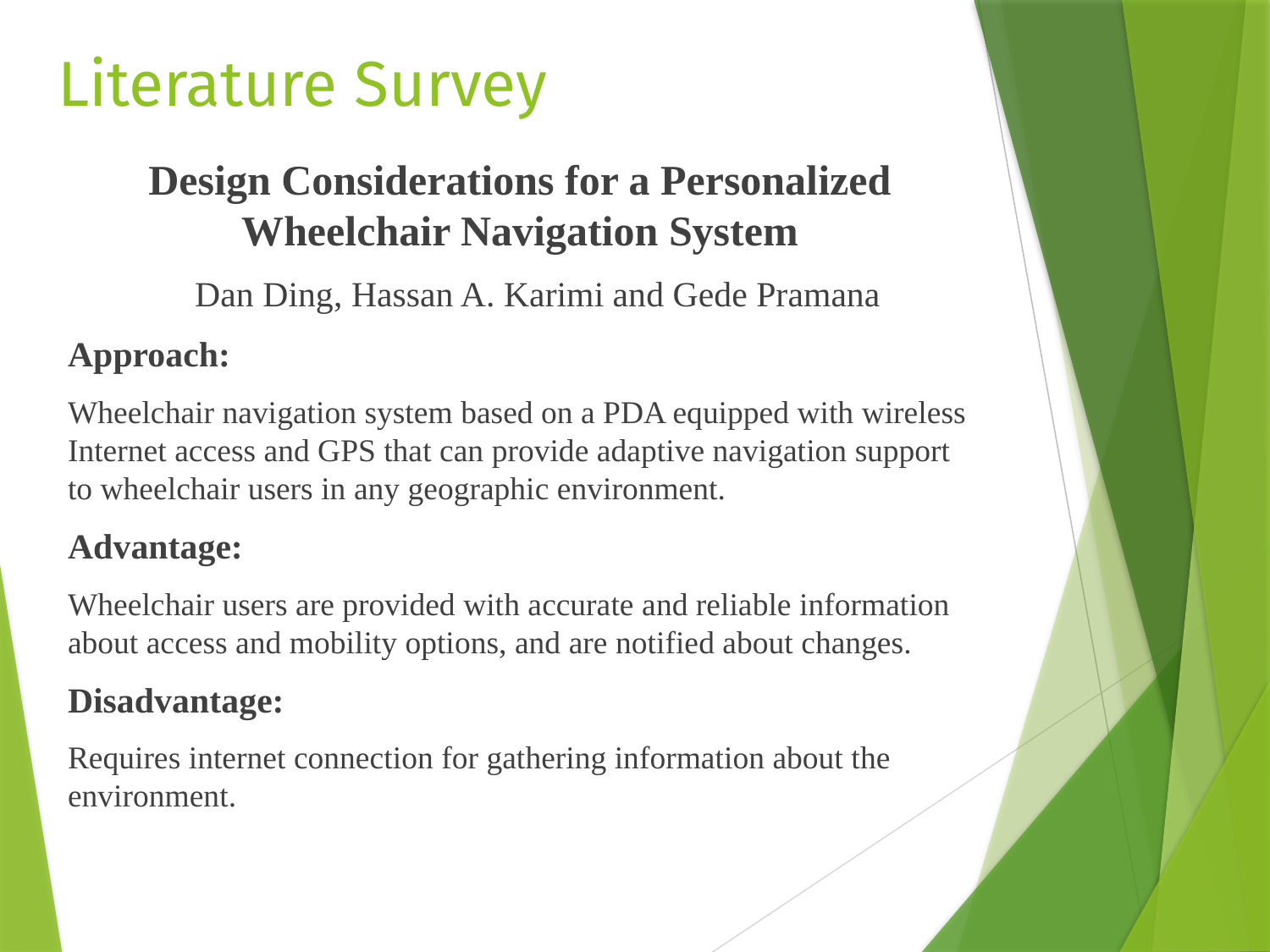

# Literature Survey
Design Considerations for a Personalized Wheelchair Navigation System
    Dan Ding, Hassan A. Karimi and Gede Pramana
Approach:
Wheelchair navigation system based on a PDA equipped with wireless Internet access and GPS that can provide adaptive navigation support to wheelchair users in any geographic environment.
Advantage:
Wheelchair users are provided with accurate and reliable information about access and mobility options, and are notified about changes.
Disadvantage:
Requires internet connection for gathering information about the environment.